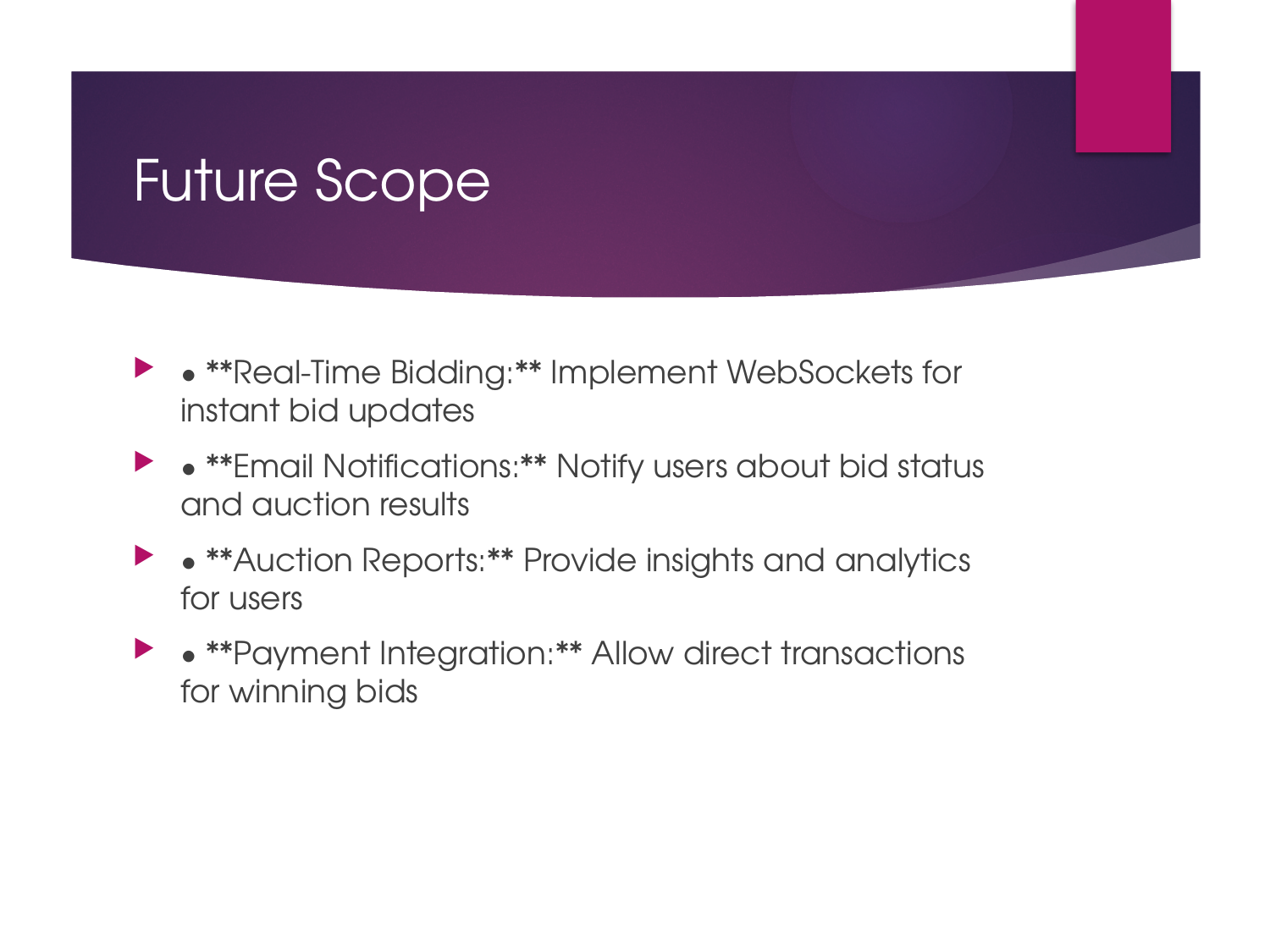

# Future Scope
• **Real-Time Bidding:** Implement WebSockets for instant bid updates
• **Email Notifications:** Notify users about bid status and auction results
• **Auction Reports:** Provide insights and analytics for users
• **Payment Integration:** Allow direct transactions for winning bids